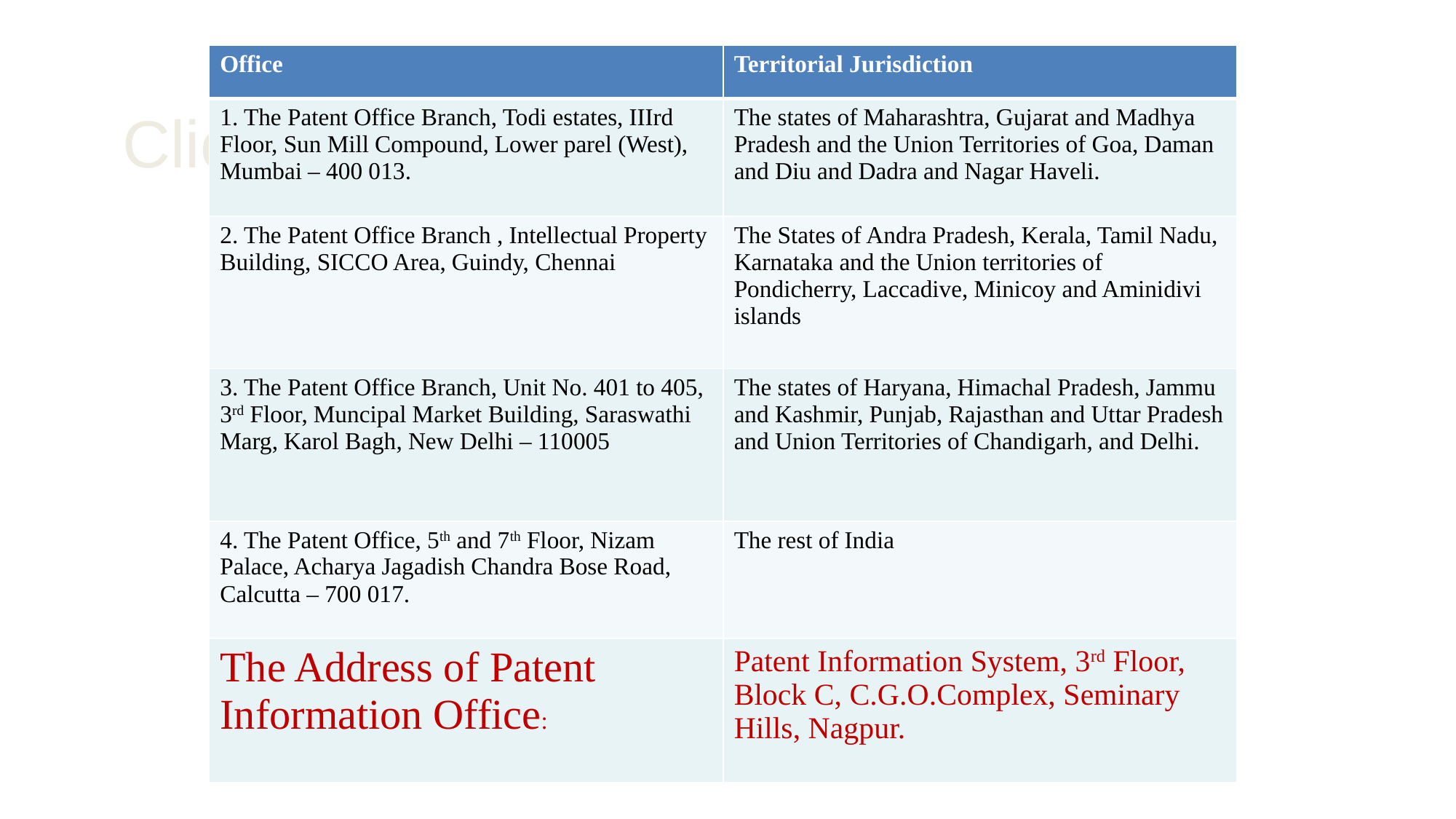

| Office | Territorial Jurisdiction |
| --- | --- |
| 1. The Patent Office Branch, Todi estates, IIIrd Floor, Sun Mill Compound, Lower parel (West), Mumbai – 400 013. | The states of Maharashtra, Gujarat and Madhya Pradesh and the Union Territories of Goa, Daman and Diu and Dadra and Nagar Haveli. |
| 2. The Patent Office Branch , Intellectual Property Building, SICCO Area, Guindy, Chennai | The States of Andra Pradesh, Kerala, Tamil Nadu, Karnataka and the Union territories of Pondicherry, Laccadive, Minicoy and Aminidivi islands |
| 3. The Patent Office Branch, Unit No. 401 to 405, 3rd Floor, Muncipal Market Building, Saraswathi Marg, Karol Bagh, New Delhi – 110005 | The states of Haryana, Himachal Pradesh, Jammu and Kashmir, Punjab, Rajasthan and Uttar Pradesh and Union Territories of Chandigarh, and Delhi. |
| 4. The Patent Office, 5th and 7th Floor, Nizam Palace, Acharya Jagadish Chandra Bose Road, Calcutta – 700 017. | The rest of India |
| The Address of Patent Information Office: | Patent Information System, 3rd Floor, Block C, C.G.O.Complex, Seminary Hills, Nagpur. |
Click to edit Master title style